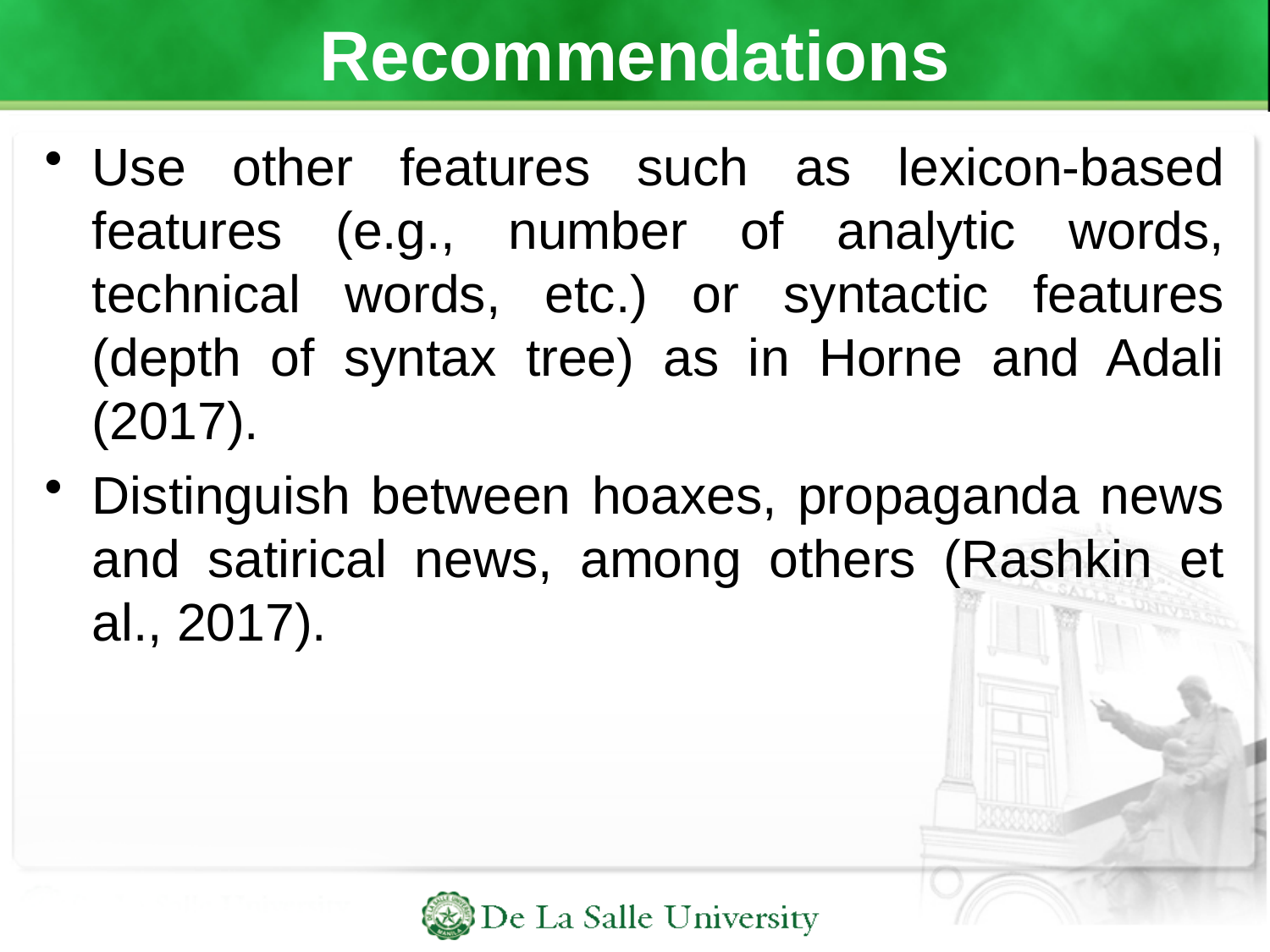

# Recommendations
Use other features such as lexicon-based features (e.g., number of analytic words, technical words, etc.) or syntactic features (depth of syntax tree) as in Horne and Adali (2017).
Distinguish between hoaxes, propaganda news and satirical news, among others (Rashkin et al., 2017).